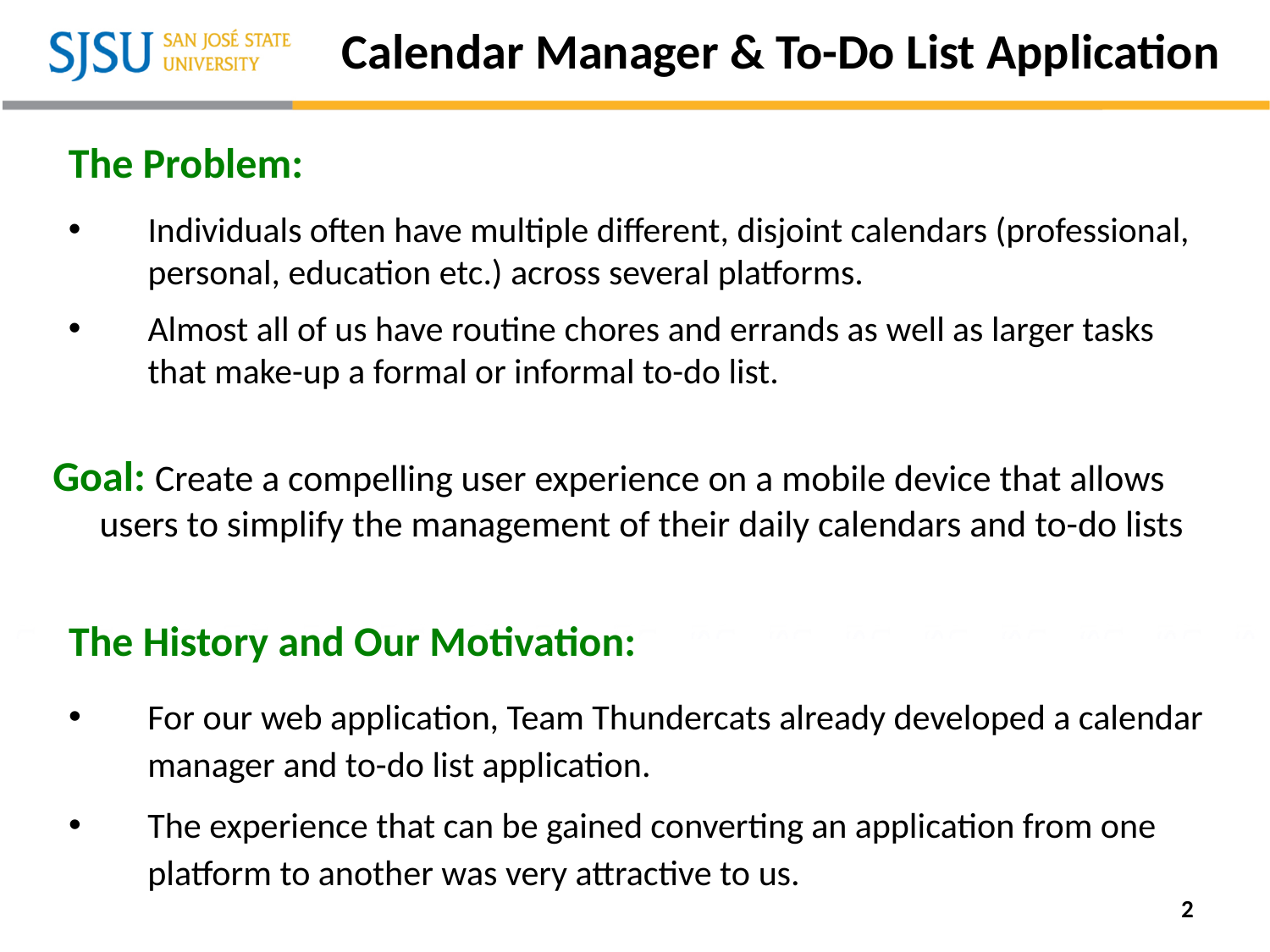

# Calendar Manager & To-Do List Application
The Problem:

Individuals often have multiple different, disjoint calendars (professional, personal, education etc.) across several platforms.
Almost all of us have routine chores and errands as well as larger tasks that make-up a formal or informal to-do list.
Goal: Create a compelling user experience on a mobile device that allows
users to simplify the management of their daily calendars and to-do lists
The History and Our Motivation:

For our web application, Team Thundercats already developed a calendar manager and to-do list application.
The experience that can be gained converting an application from one platform to another was very attractive to us.
2